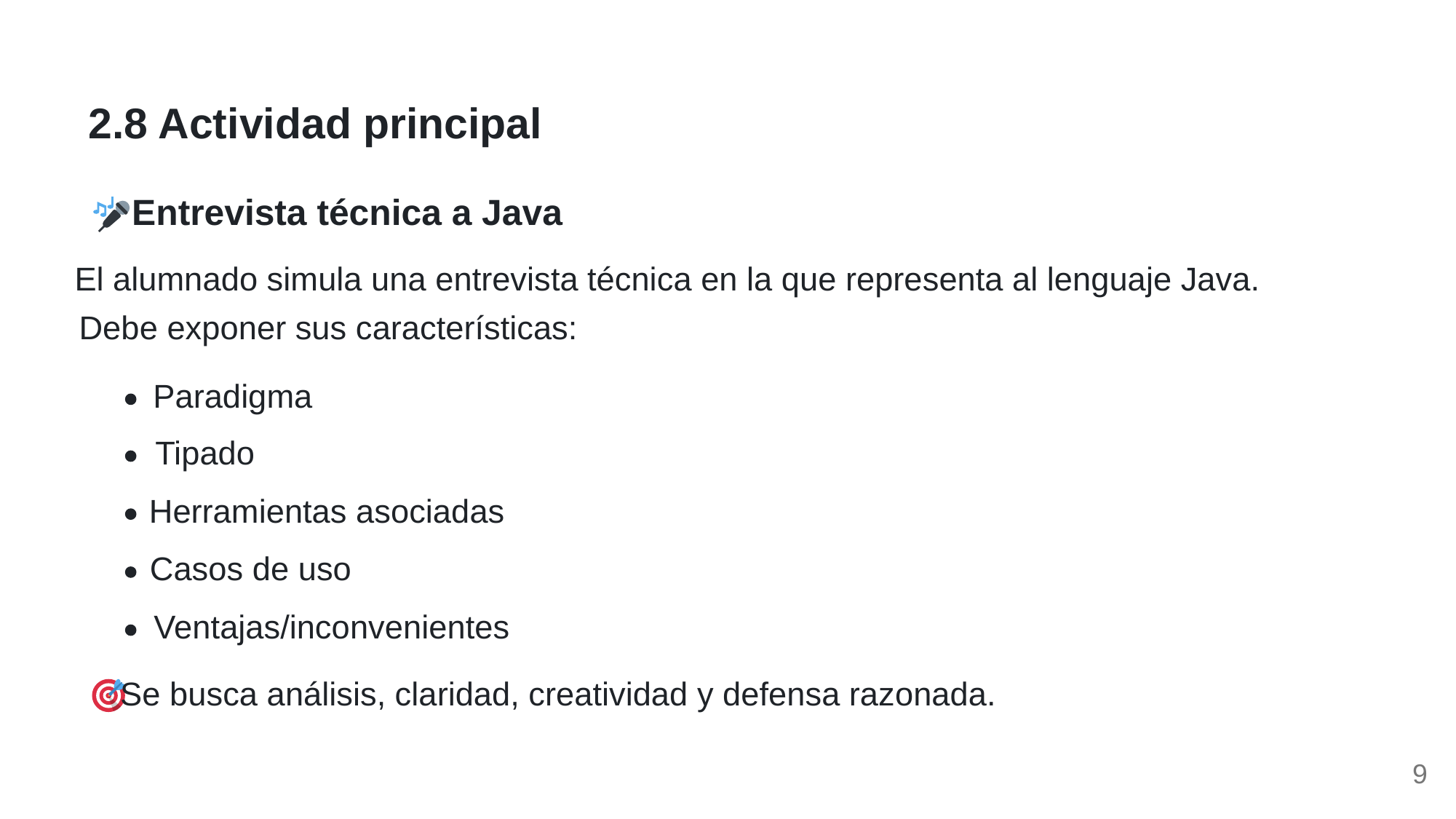

2.8 Actividad principal
 Entrevista técnica a Java

El alumnado simula una entrevista técnica en la que representa al lenguaje Java.
Debe exponer sus características:
Paradigma

Tipado

Herramientas asociadas

Casos de uso

Ventajas/inconvenientes

 Se busca análisis, claridad, creatividad y defensa razonada.

9